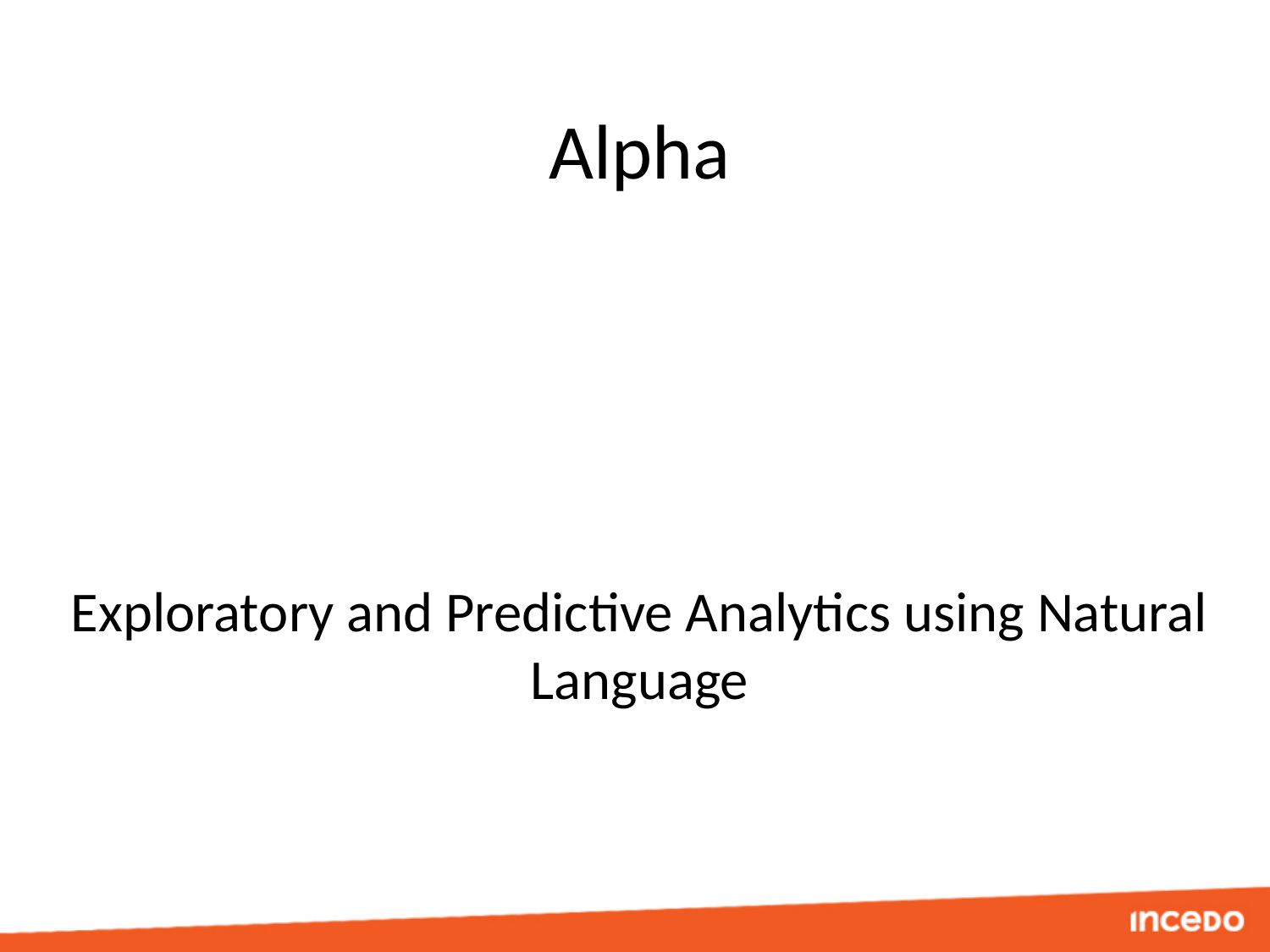

Alpha
Exploratory and Predictive Analytics using Natural Language